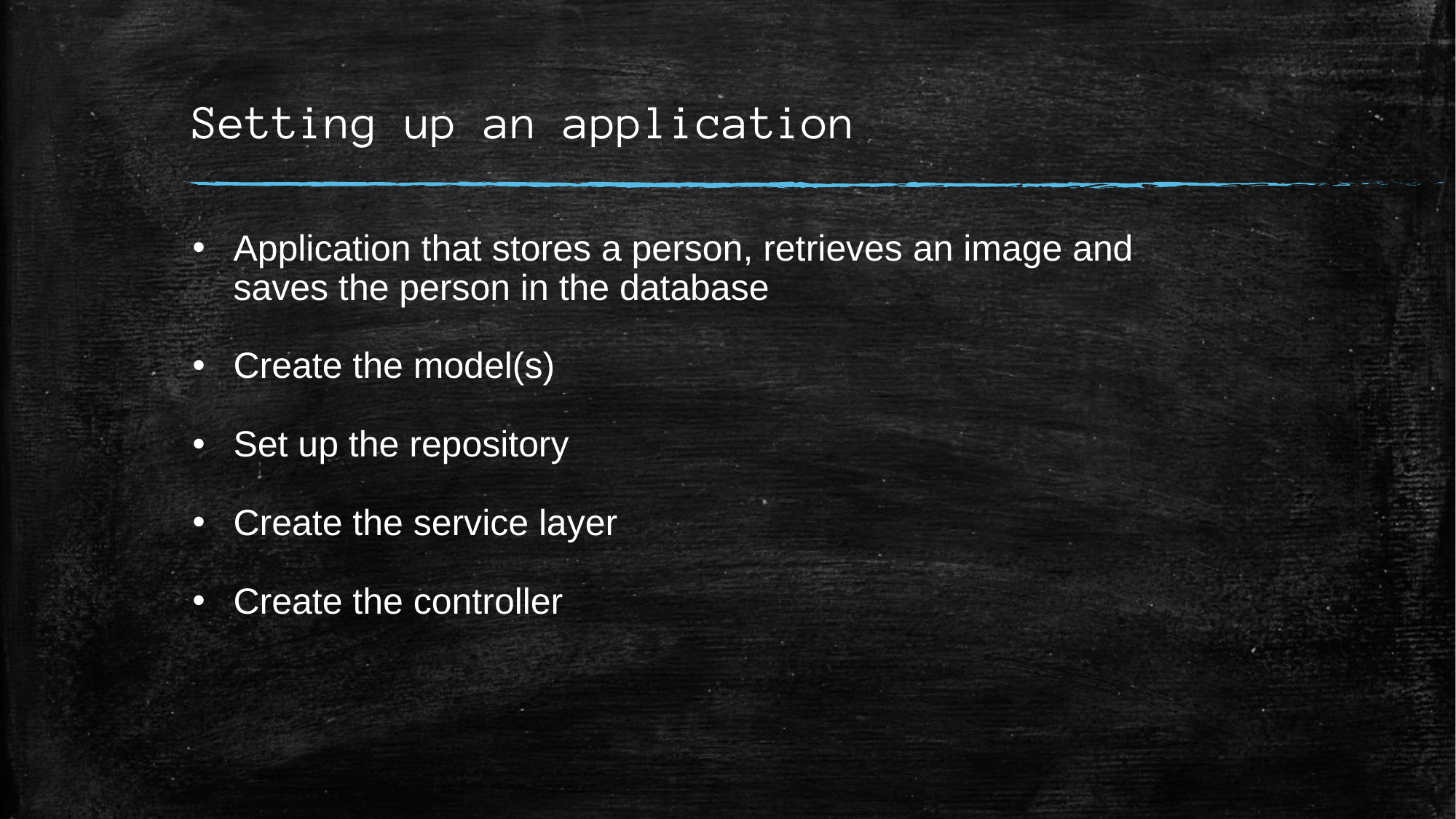

# Setting up an application

Application that stores a person, retrieves an image and saves the person in the database

Create the model(s)

Set up the repository

Create the service layer

Create the controller